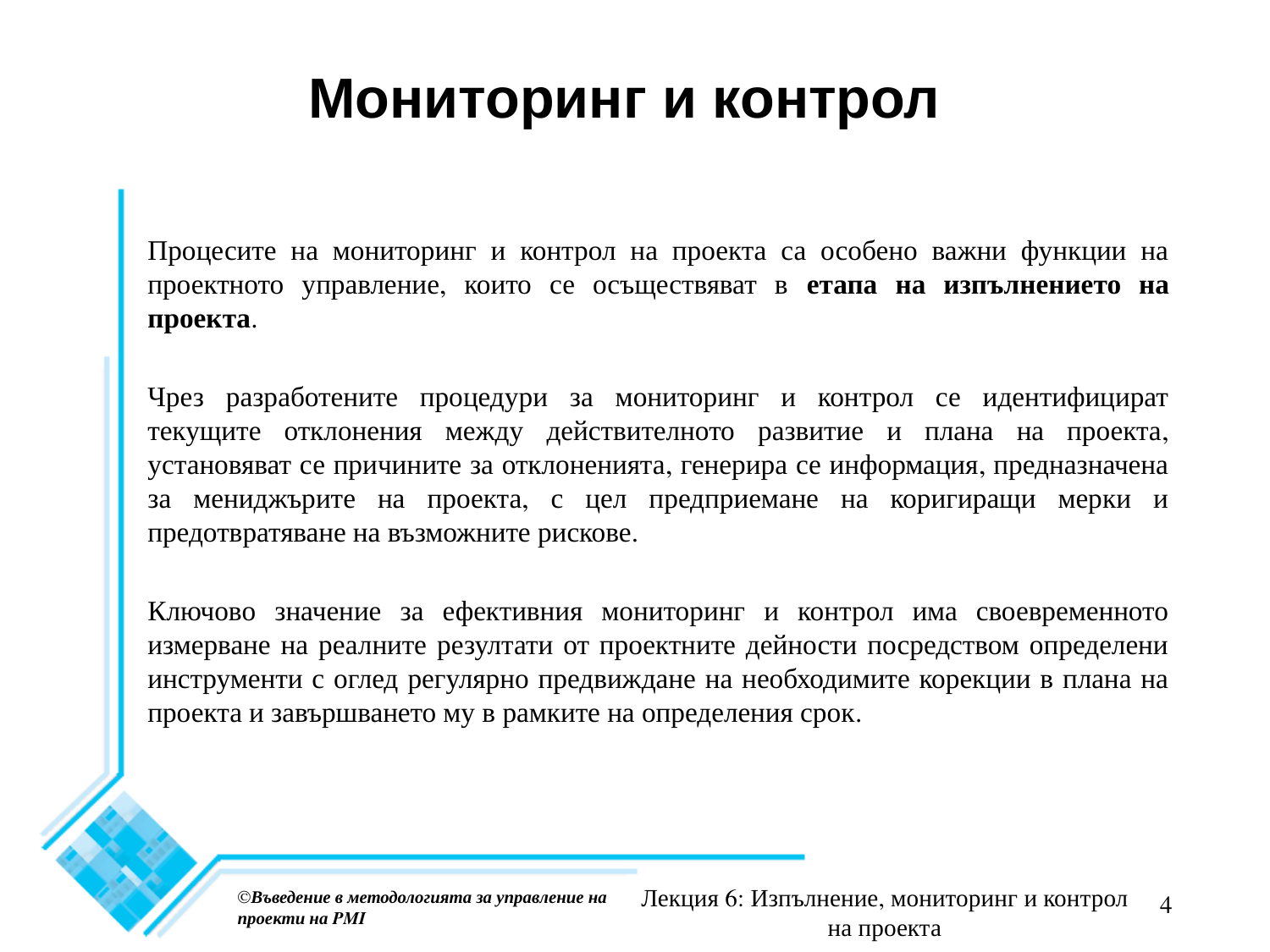

# Мониторинг и контрол

Процесите на мониторинг и контрол на проекта са особено важни функции на проектното управление, които се осъществяват в етапа на изпълнението на проекта.

Чрез разработените процедури за мониторинг и контрол се идентифицират текущите отклонения между действителното развитие и плана на проекта, установяват се причините за отклоненията, генерира се информация, предназначена за мениджърите на проекта, с цел предприемане на коригиращи мерки и предотвратяване на възможните рискове.

Ключово значение за ефективния мониторинг и контрол има своевременното измерване на реалните резултати от проектните дейности посредством определени инструменти с оглед регулярно предвиждане на необходимите корекции в плана на проекта и завършването му в рамките на определения срок.
Лекция 6: Изпълнение, мониторинг и контрол на проекта

©Въведение в методологията за управление на проекти на PMI

4